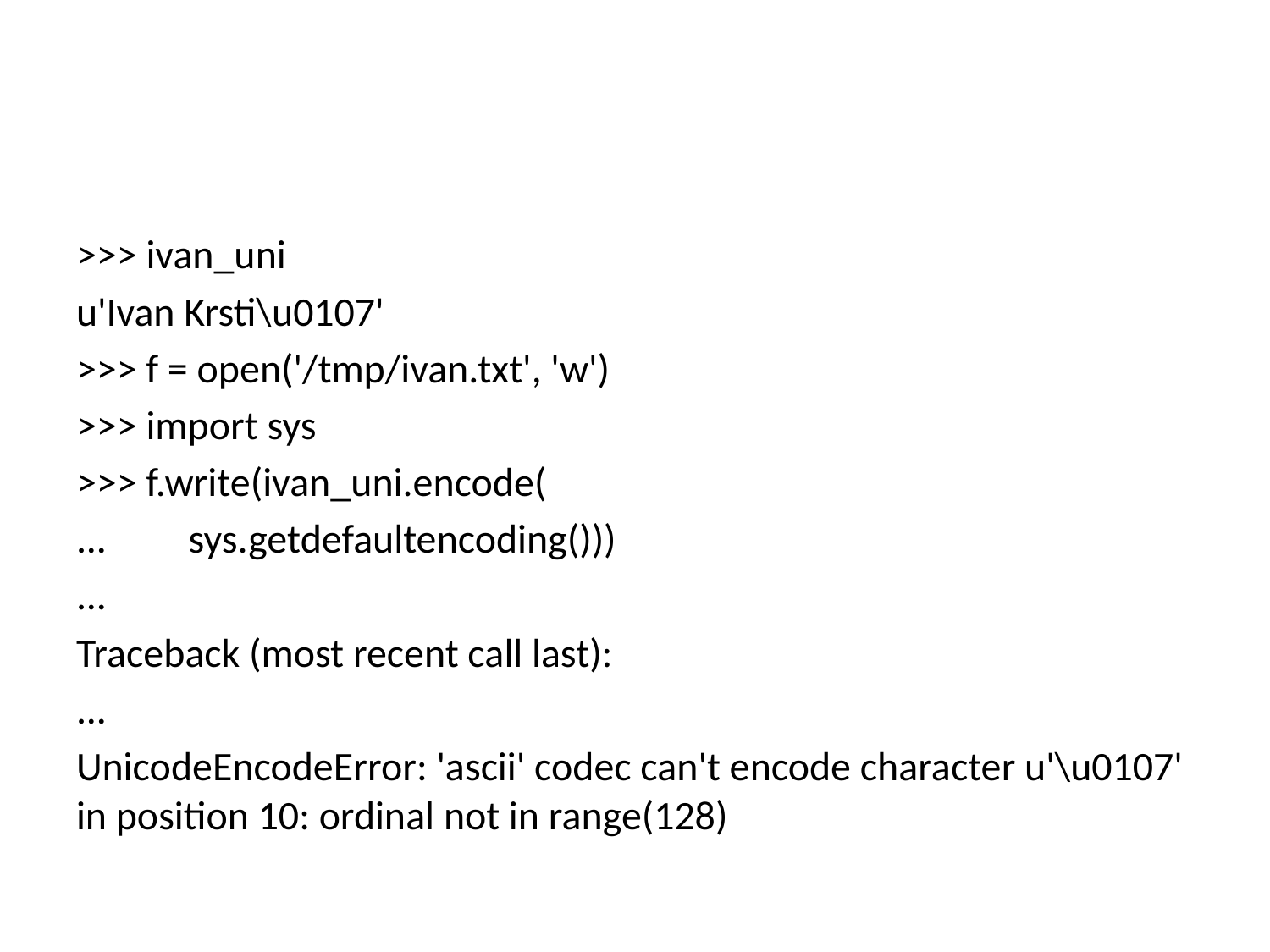

#
>>> ivan_uni
u'Ivan Krsti\u0107'
>>> f = open('/tmp/ivan.txt', 'w')
>>> import sys
>>> f.write(ivan_uni.encode(
...         sys.getdefaultencoding()))
...
Traceback (most recent call last):
...
UnicodeEncodeError: 'ascii' codec can't encode character u'\u0107' in position 10: ordinal not in range(128)